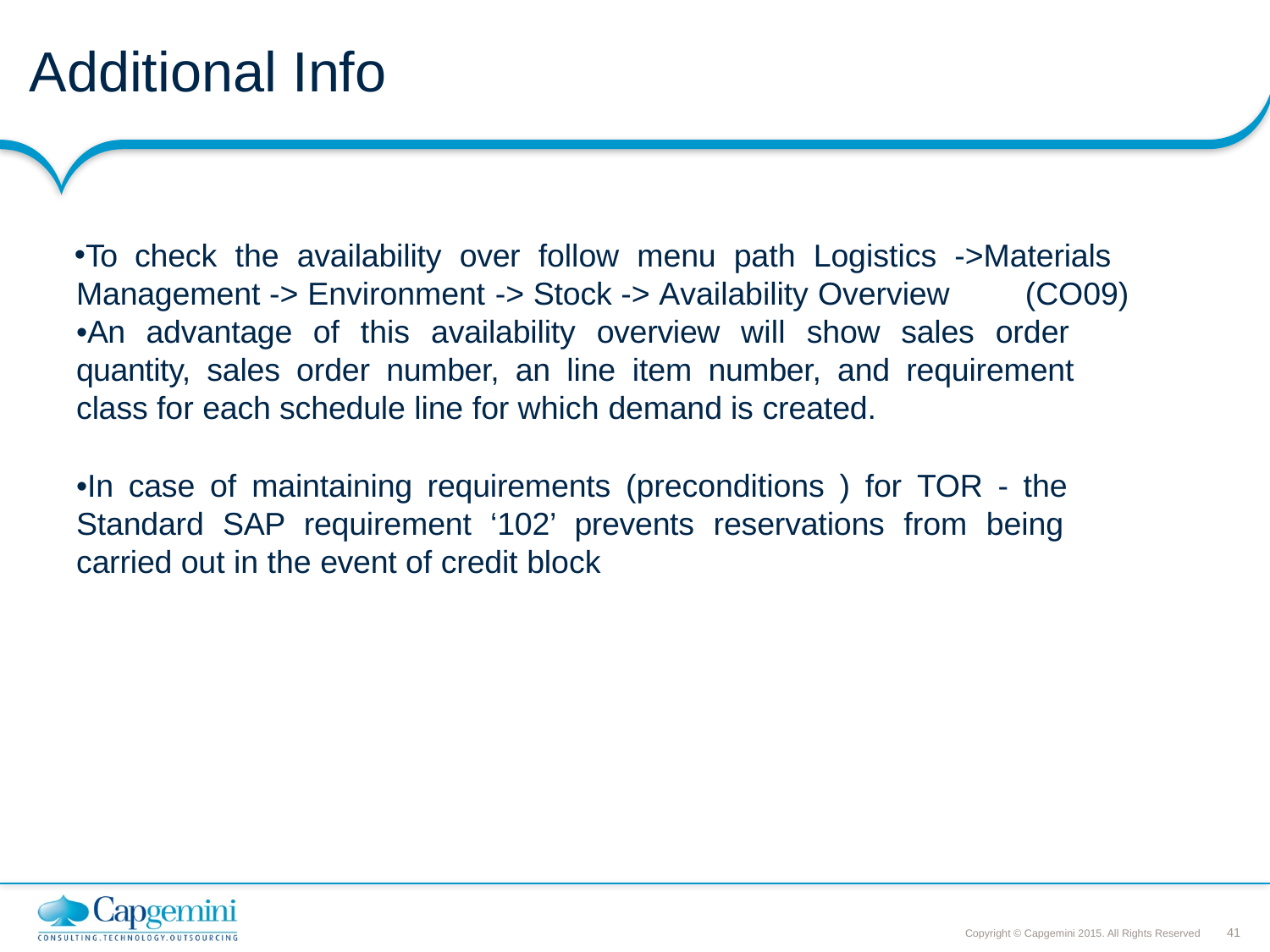

# Additional Info
To check the availability over follow menu path Logistics ->Materials  Management -> Environment -> Stock -> Availability Overview	(CO09)
•An advantage of this availability overview will show sales order  quantity, sales order number, an line item number, and requirement  class for each schedule line for which demand is created.

•In case of maintaining requirements (preconditions ) for TOR - the  Standard SAP requirement ‘102’ prevents reservations from being  carried out in the event of credit block